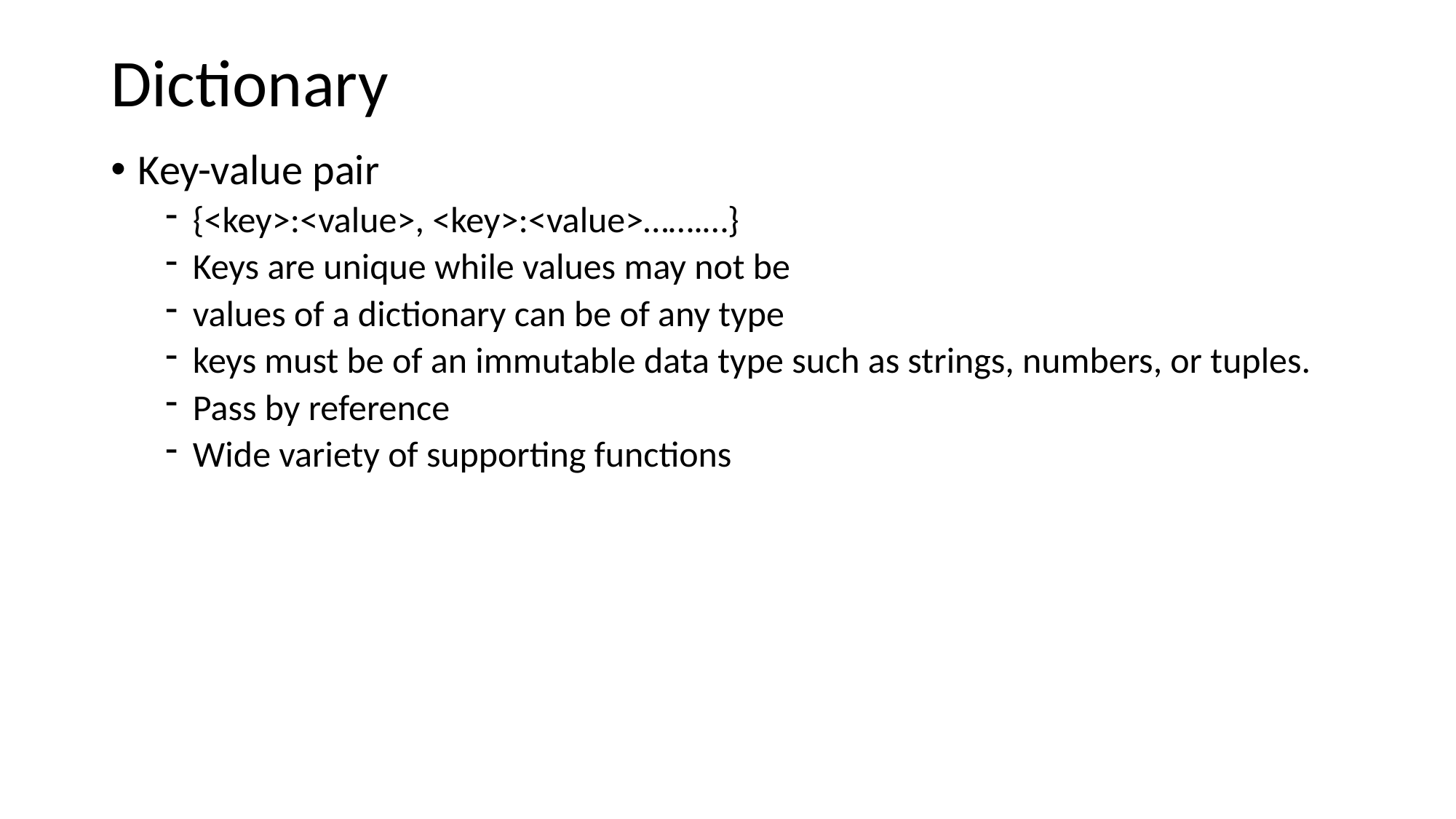

# Dictionary
Key-value pair
{<key>:<value>, <key>:<value>…….…}
Keys are unique while values may not be
values of a dictionary can be of any type
keys must be of an immutable data type such as strings, numbers, or tuples.
Pass by reference
Wide variety of supporting functions